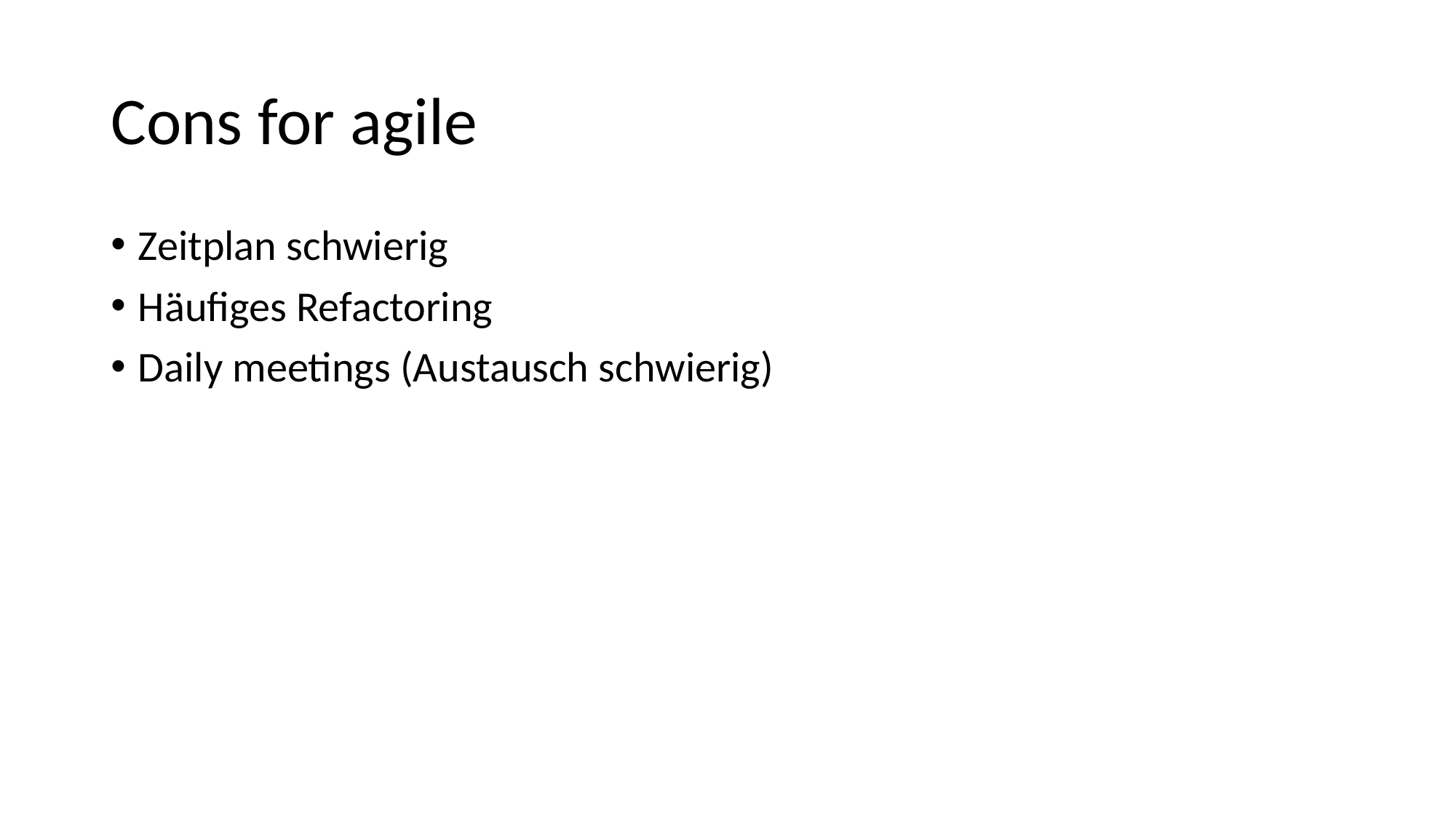

# Cons for agile
Zeitplan schwierig
Häufiges Refactoring
Daily meetings (Austausch schwierig)